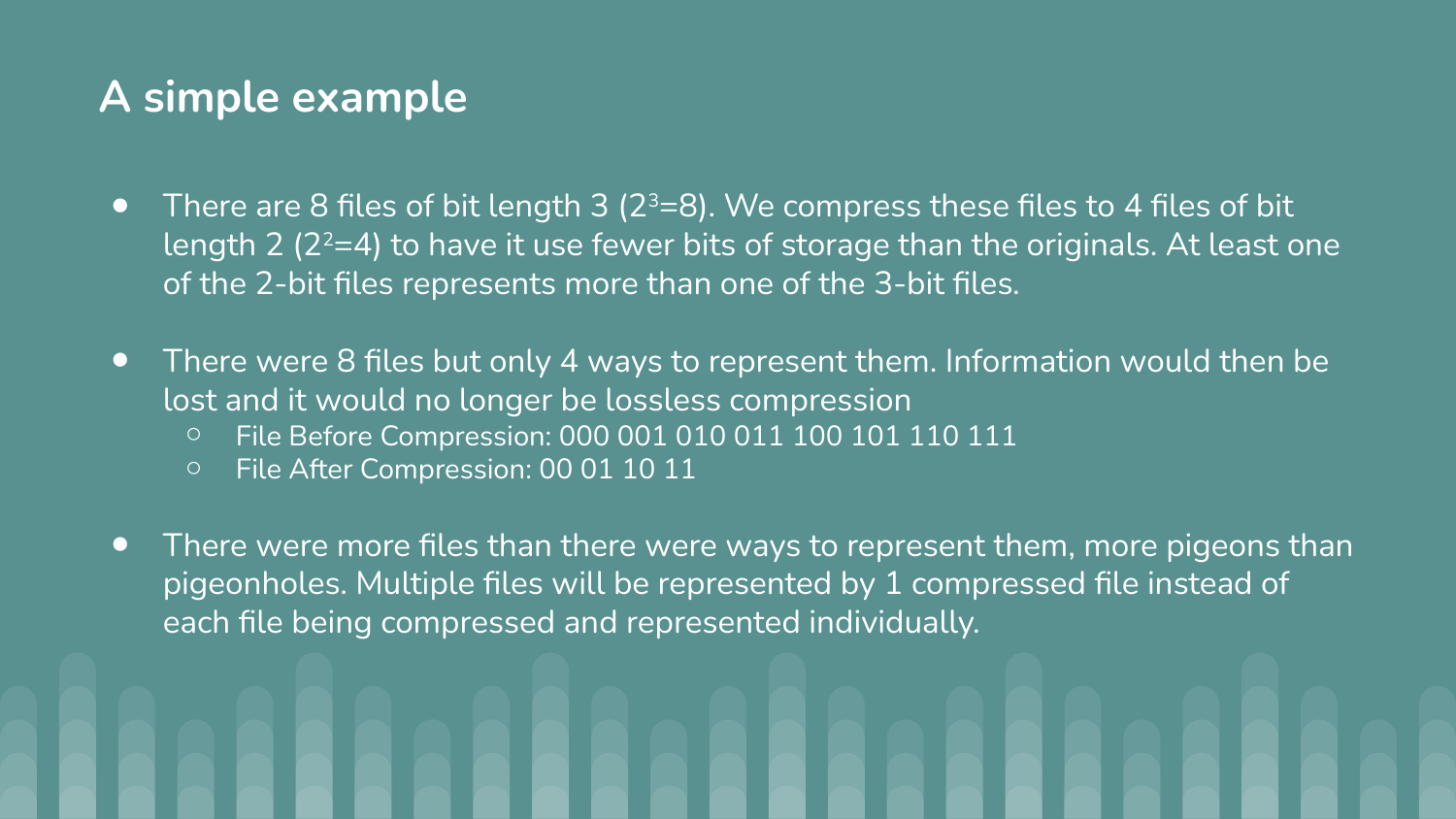

A simple example
There are 8 files of bit length 3 (23=8). We compress these files to 4 files of bit length 2 (22=4) to have it use fewer bits of storage than the originals. At least one of the 2-bit files represents more than one of the 3-bit files.

There were 8 files but only 4 ways to represent them. Information would then be lost and it would no longer be lossless compression
File Before Compression: 000 001 010 011 100 101 110 111
File After Compression: 00 01 10 11

There were more files than there were ways to represent them, more pigeons than pigeonholes. Multiple files will be represented by 1 compressed file instead of each file being compressed and represented individually.